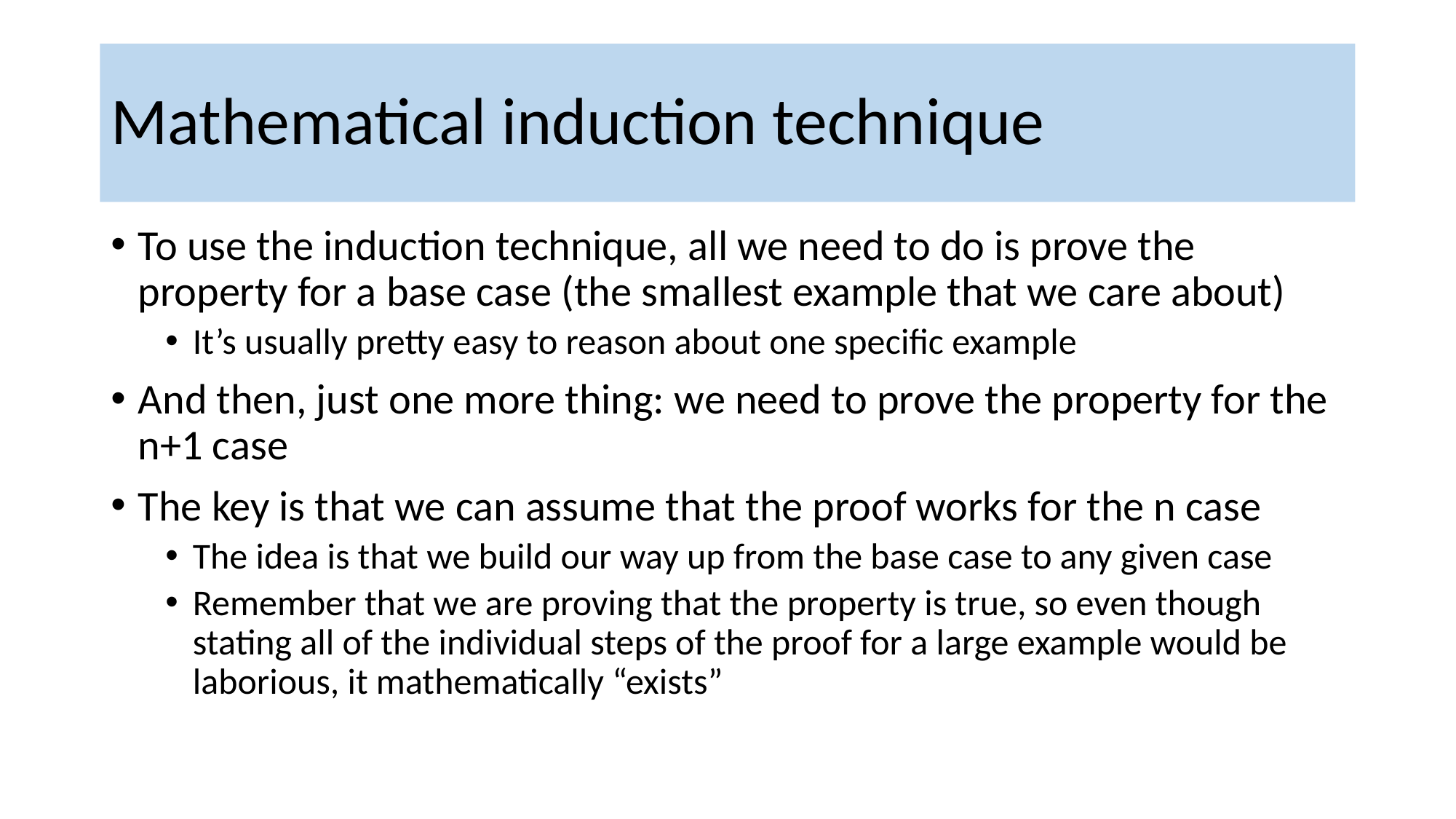

# Mathematical induction technique
To use the induction technique, all we need to do is prove the property for a base case (the smallest example that we care about)
It’s usually pretty easy to reason about one specific example
And then, just one more thing: we need to prove the property for the n+1 case
The key is that we can assume that the proof works for the n case
The idea is that we build our way up from the base case to any given case
Remember that we are proving that the property is true, so even though stating all of the individual steps of the proof for a large example would be laborious, it mathematically “exists”